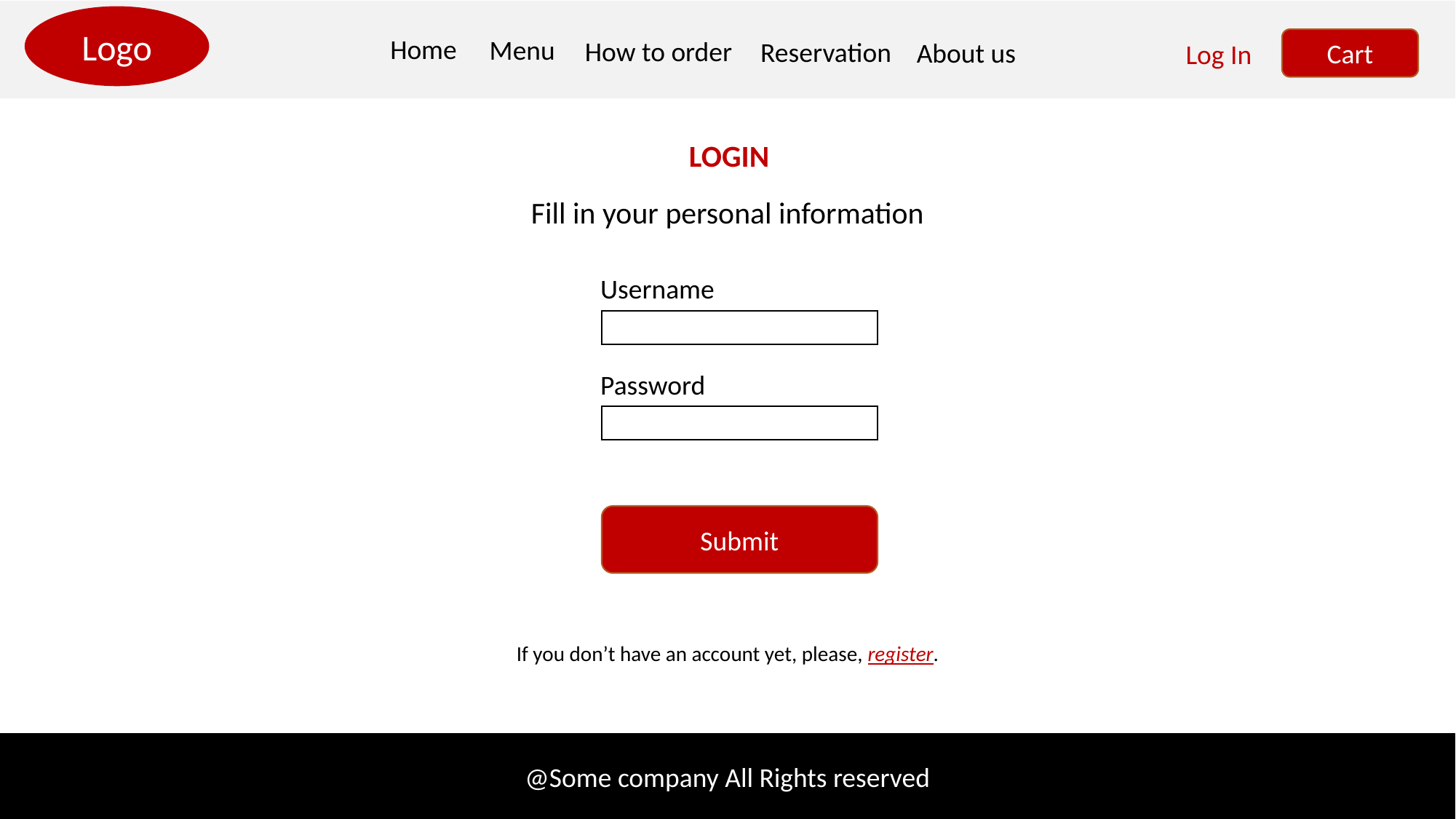

Logo
Home
Menu
How to order
Cart
Reservation
About us
Log In
LOGIN
Fill in your personal information
Username

Password

Submit
If you don’t have an account yet, please, register.
@Some company All Rights reserved